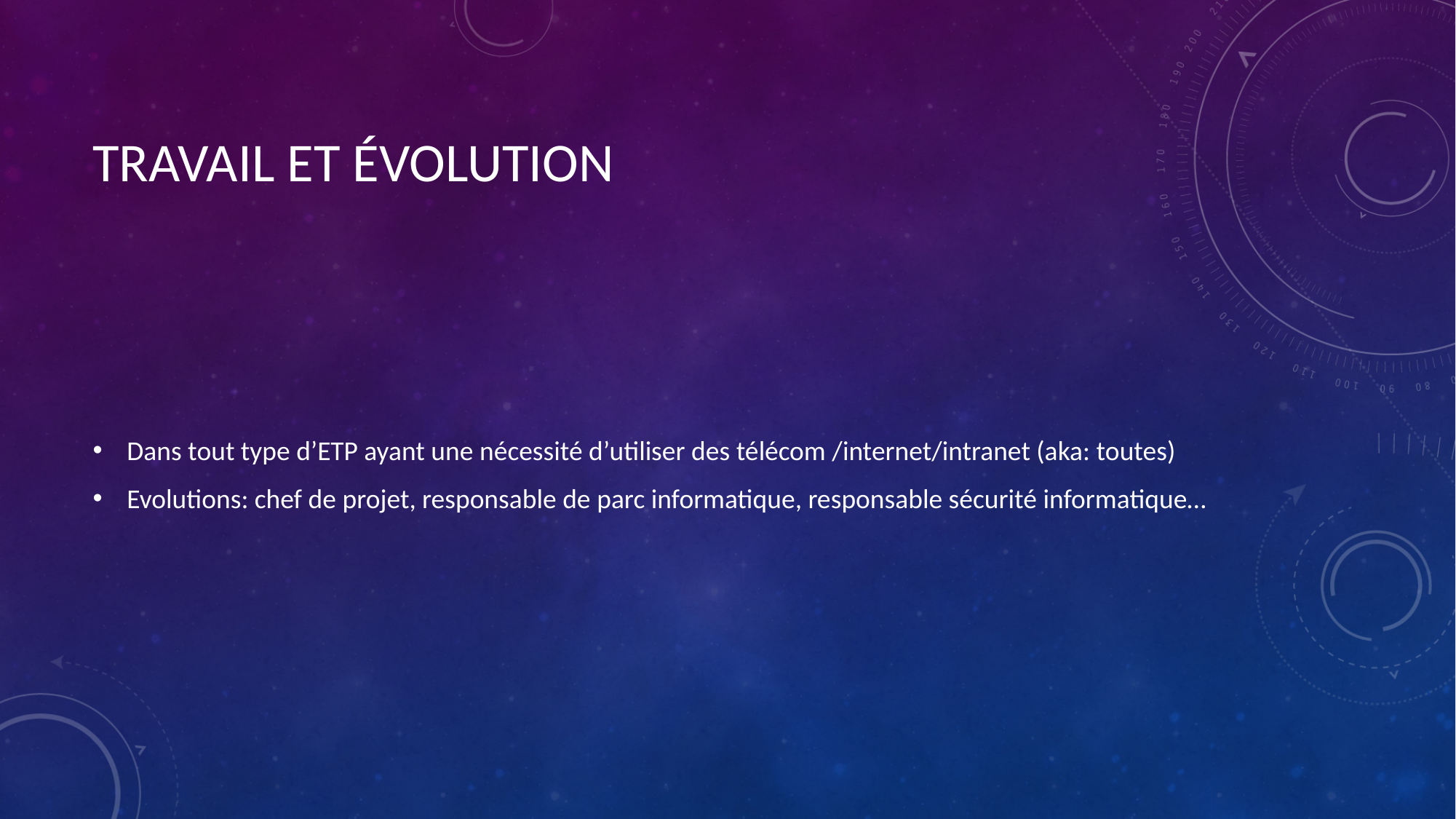

# Travail et évolution
Dans tout type d’ETP ayant une nécessité d’utiliser des télécom /internet/intranet (aka: toutes)
Evolutions: chef de projet, responsable de parc informatique, responsable sécurité informatique…